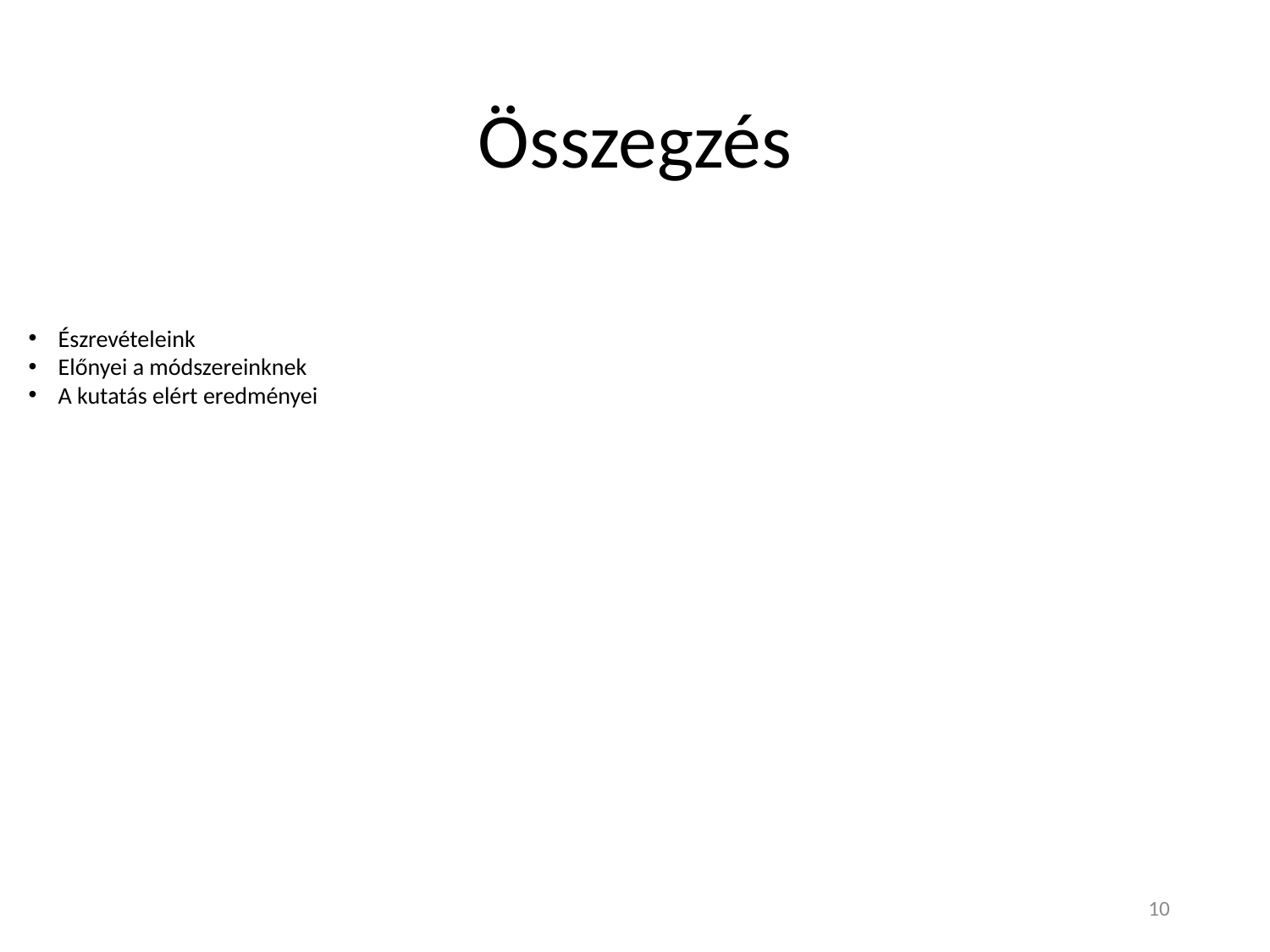

# Összegzés
Észrevételeink
Előnyei a módszereinknek
A kutatás elért eredményei

10